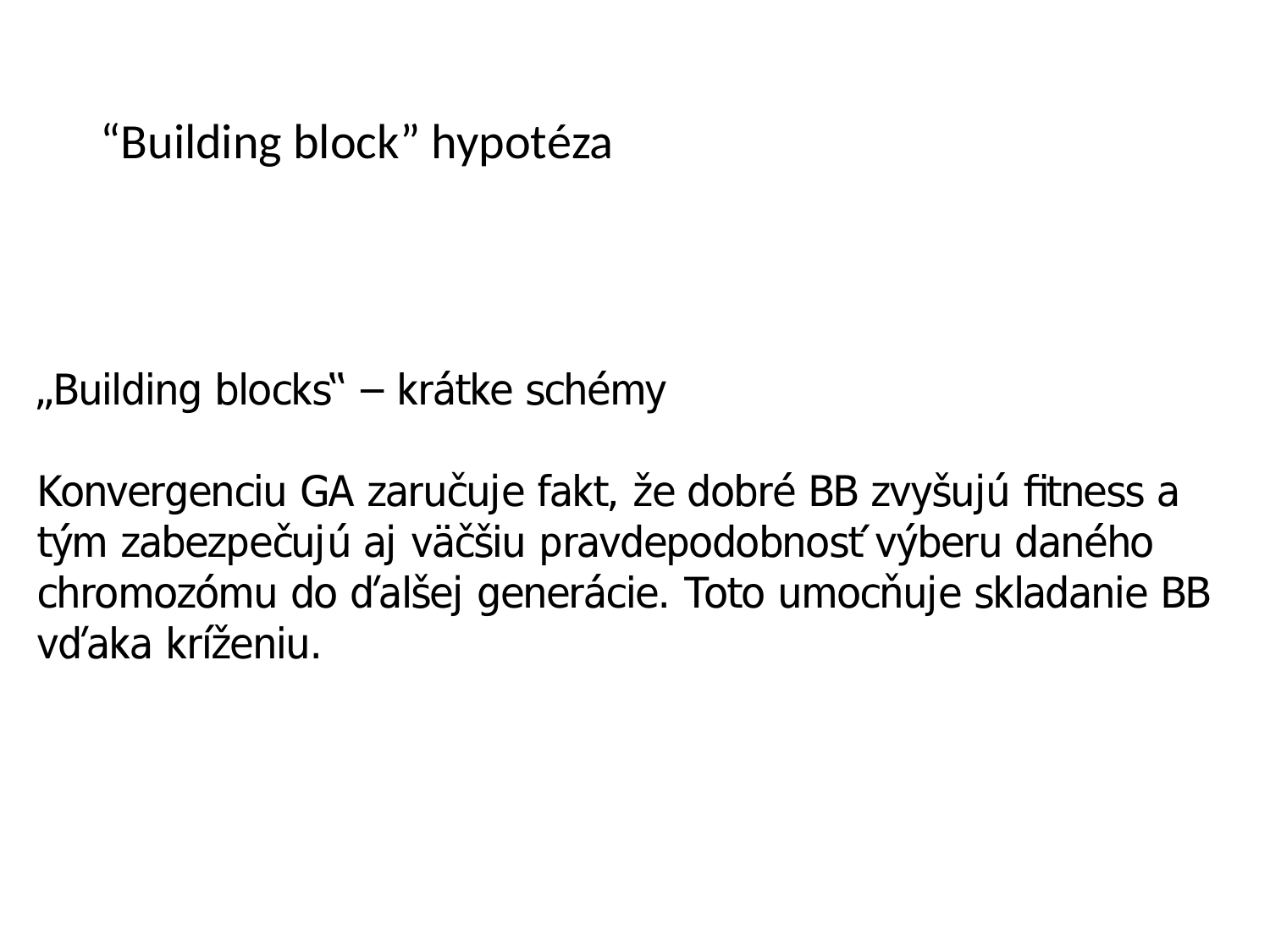

# “Building block” hypotéza
„Building blocks“ – krátke schémy

Konvergenciu GA zaručuje fakt, že dobré BB zvyšujú fitness a tým zabezpečujú aj väčšiu pravdepodobnosť výberu daného chromozómu do ďalšej generácie. Toto umocňuje skladanie BB vďaka kríženiu.